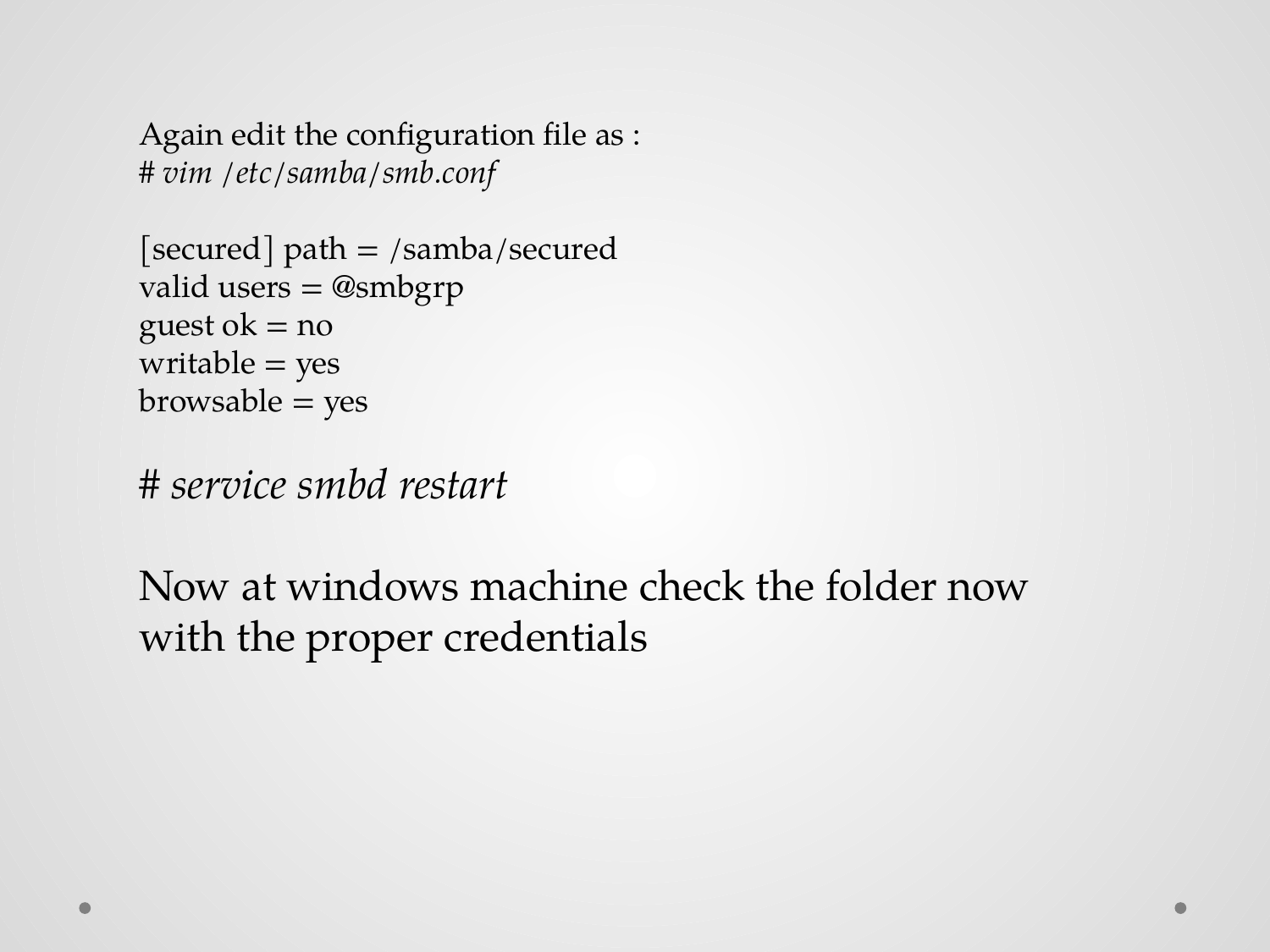

Again edit the configuration file as :
# vim /etc/samba/smb.conf

[secured] path = /samba/secured
valid users = @smbgrp
guest ok = no
writable = yes
browsable = yes

# service smbd restart

Now at windows machine check the folder now with the proper credentials